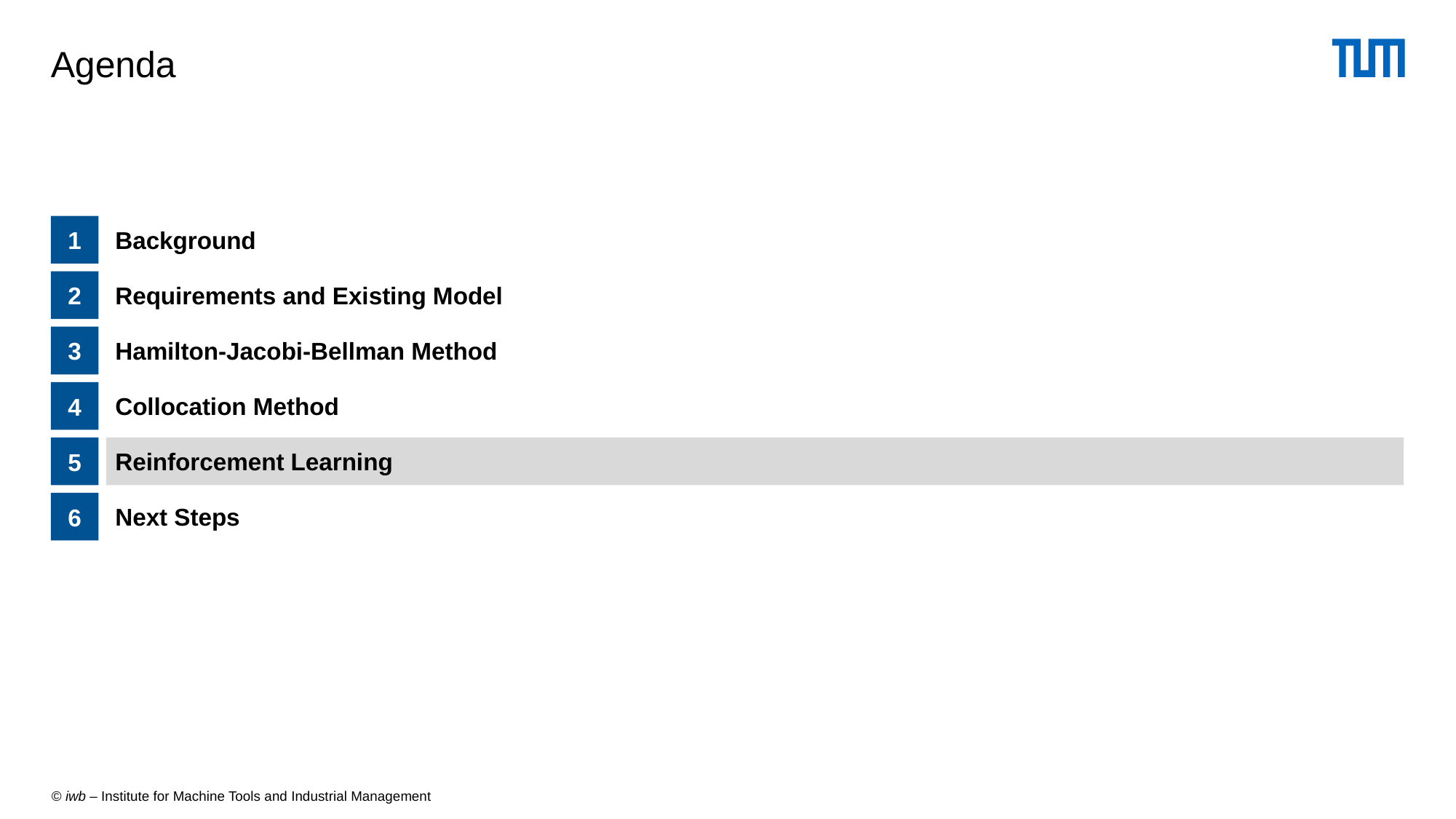

# Agenda
1
Background
2
Requirements and Existing Model
3
Hamilton-Jacobi-Bellman Method
4
Collocation Method
5

Reinforcement Learning
6
Next Steps